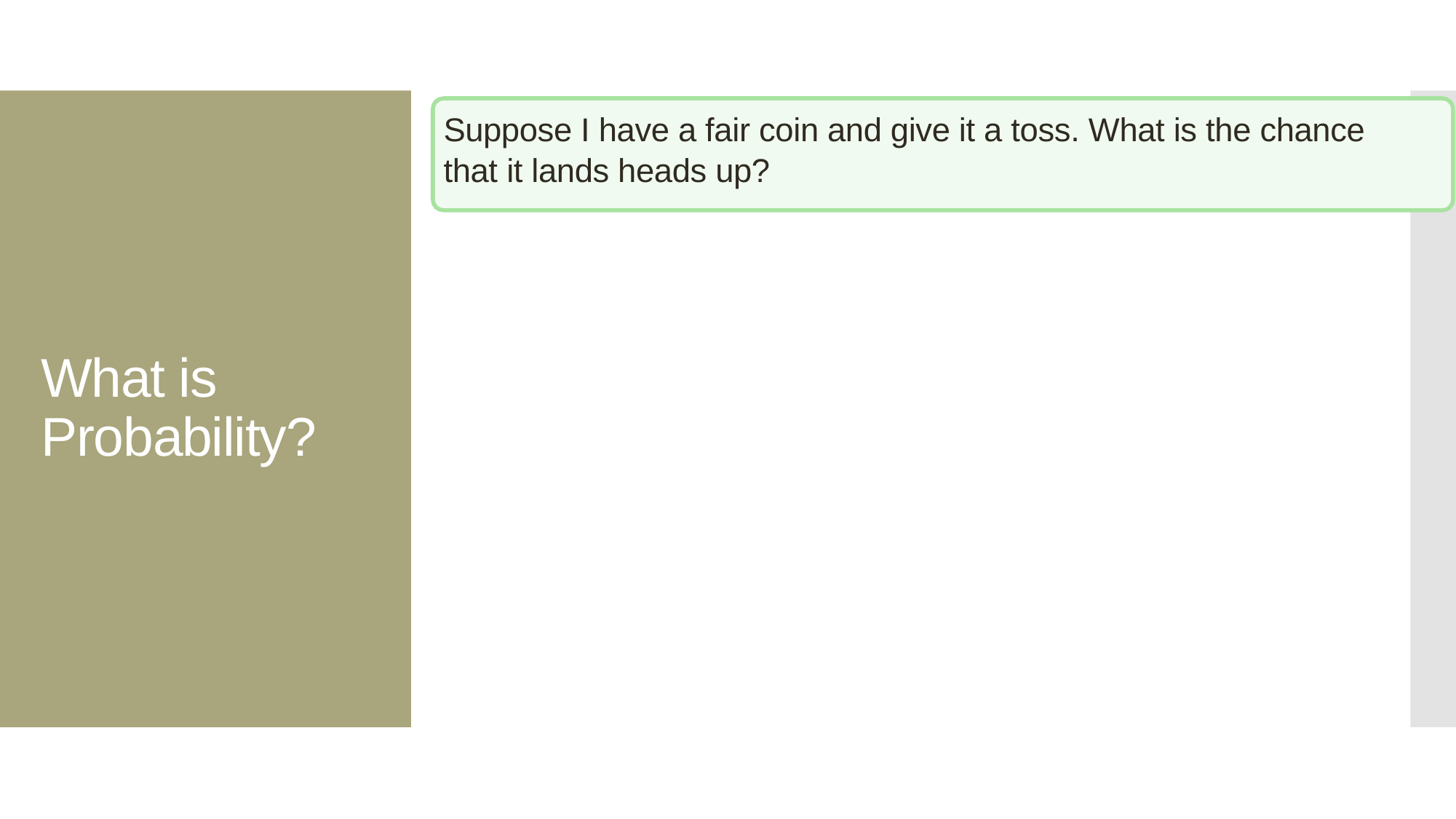

Suppose I have a fair coin and give it a toss. What is the chance that it lands heads up?
# What is Probability?